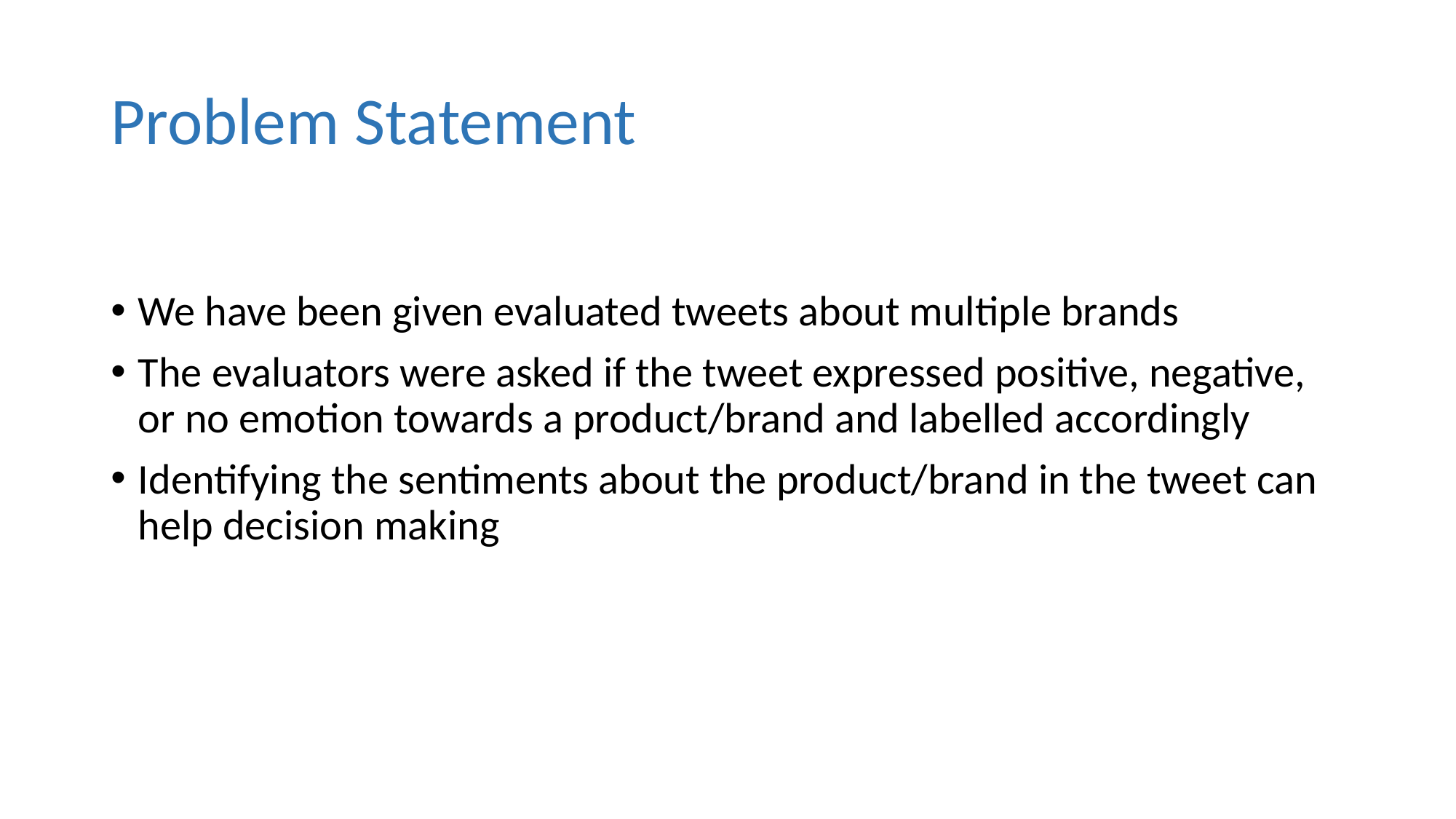

# Problem Statement

We have been given evaluated tweets about multiple brands
The evaluators were asked if the tweet expressed positive, negative, or no emotion towards a product/brand and labelled accordingly
Identifying the sentiments about the product/brand in the tweet can help decision making